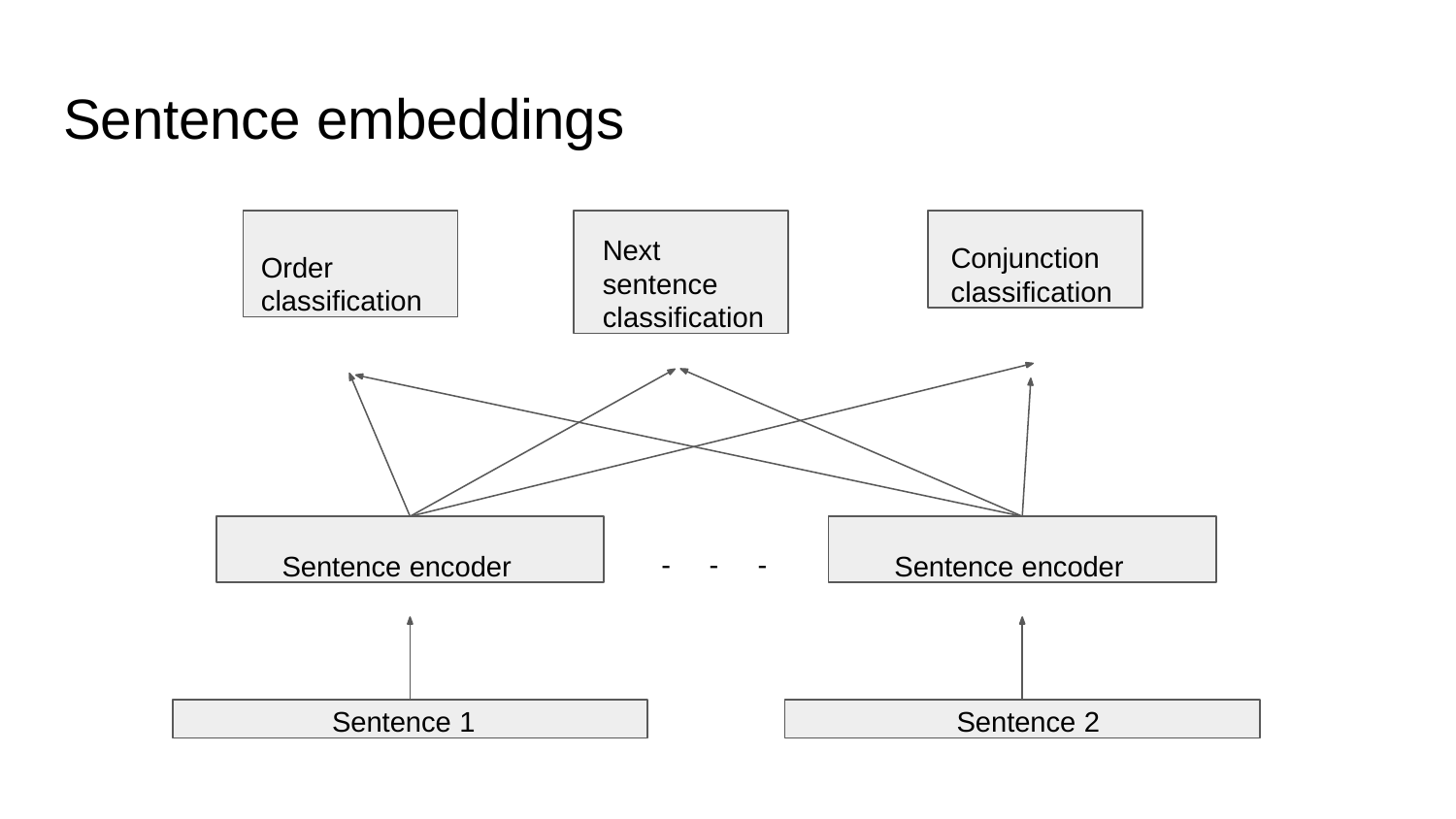

# Sentence embeddings

Order  classification
Next  sentence  classification

Conjunction  classification

Sentence encoder

Sentence encoder
-	-	-

Sentence 1
Sentence 2